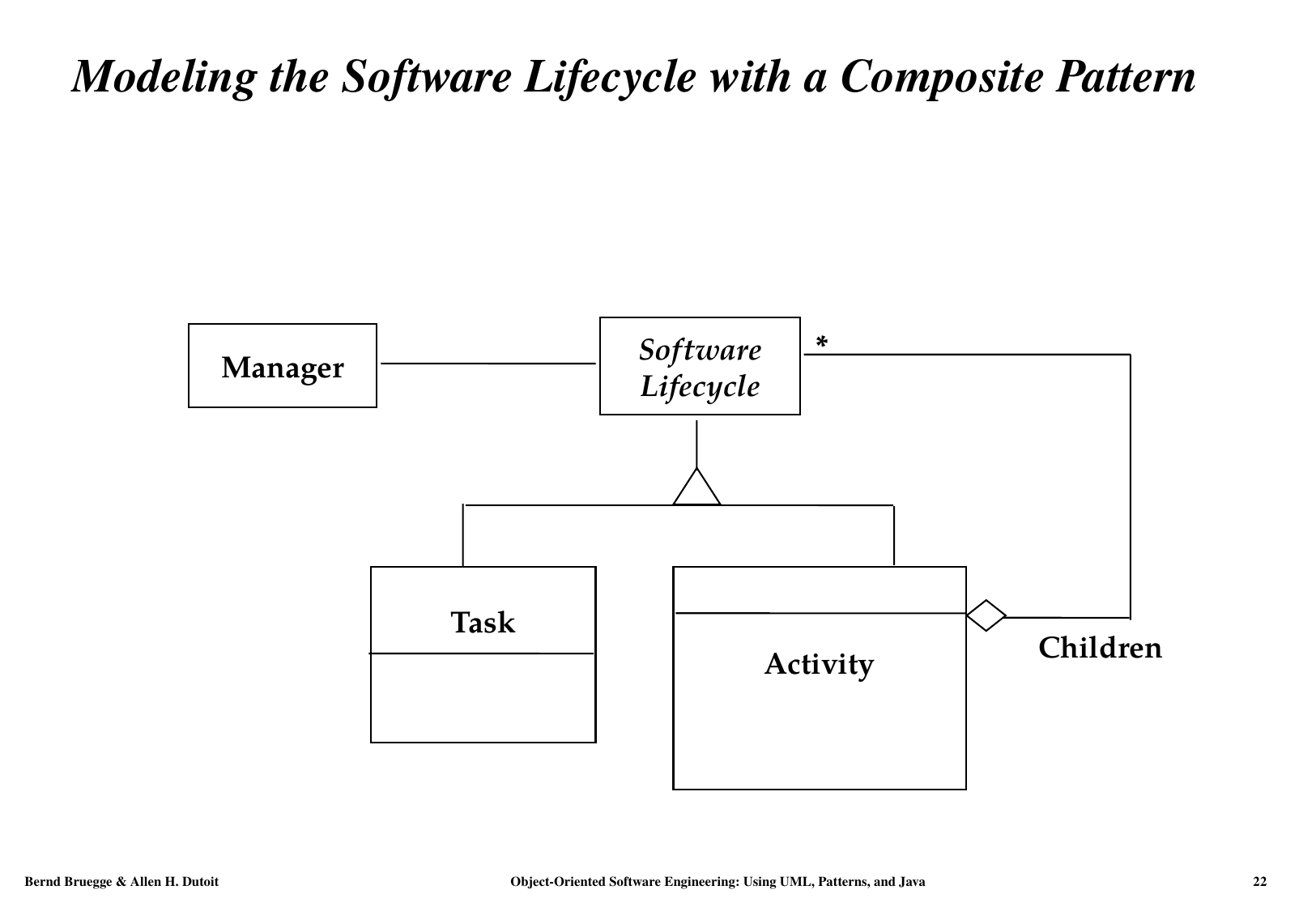

# Modeling the Software Lifecycle with a Composite Pattern
Software
Lifecycle
*
Manager

Task

Activity

Children